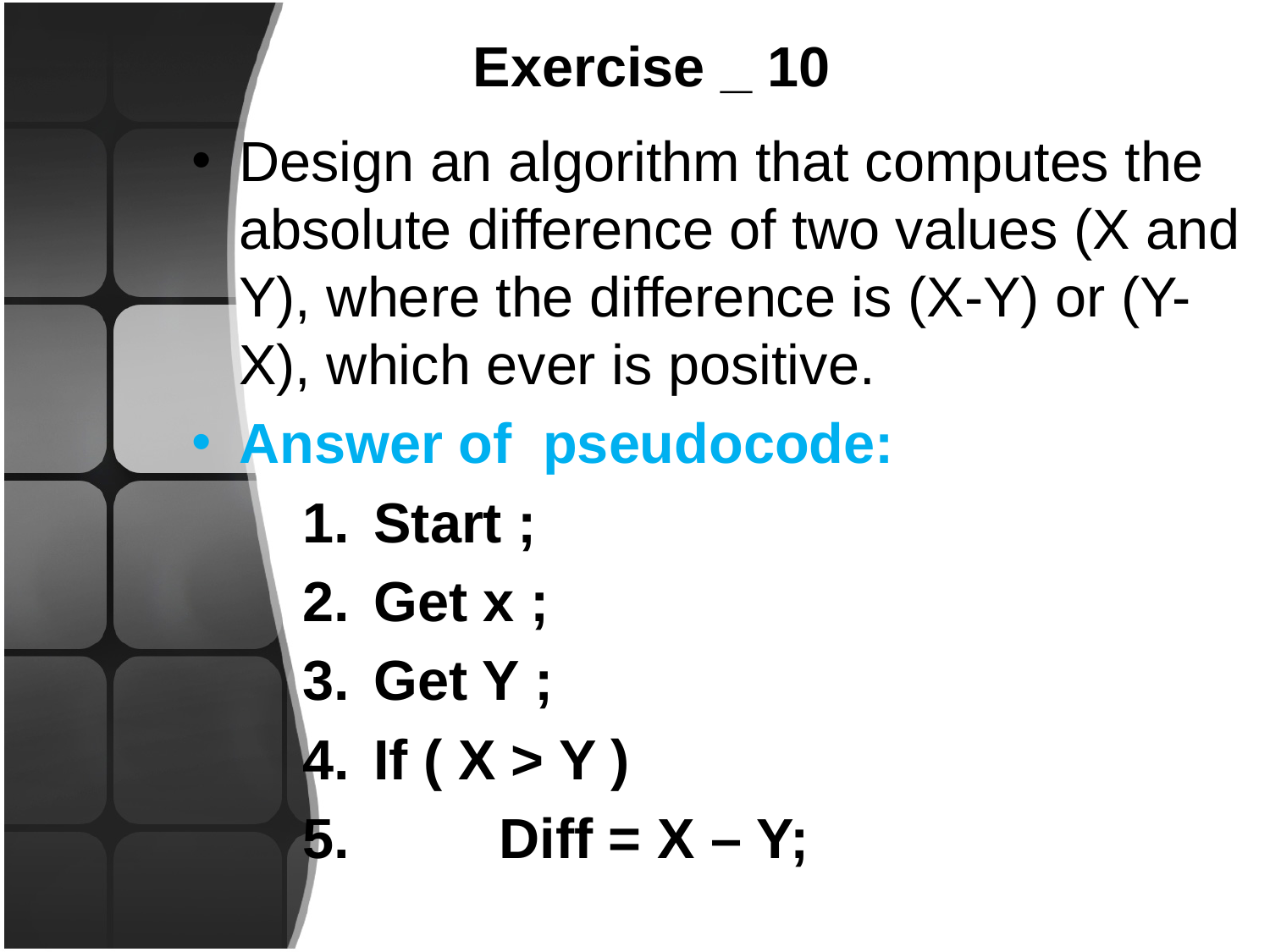

# Exercise _ 10
Design an algorithm that computes the absolute difference of two values (X and Y), where the difference is (X-Y) or (Y-X), which ever is positive.
Answer of  pseudocode:
Start ;
Get x ;
Get Y ;
If ( X > Y )
        Diff = X – Y;